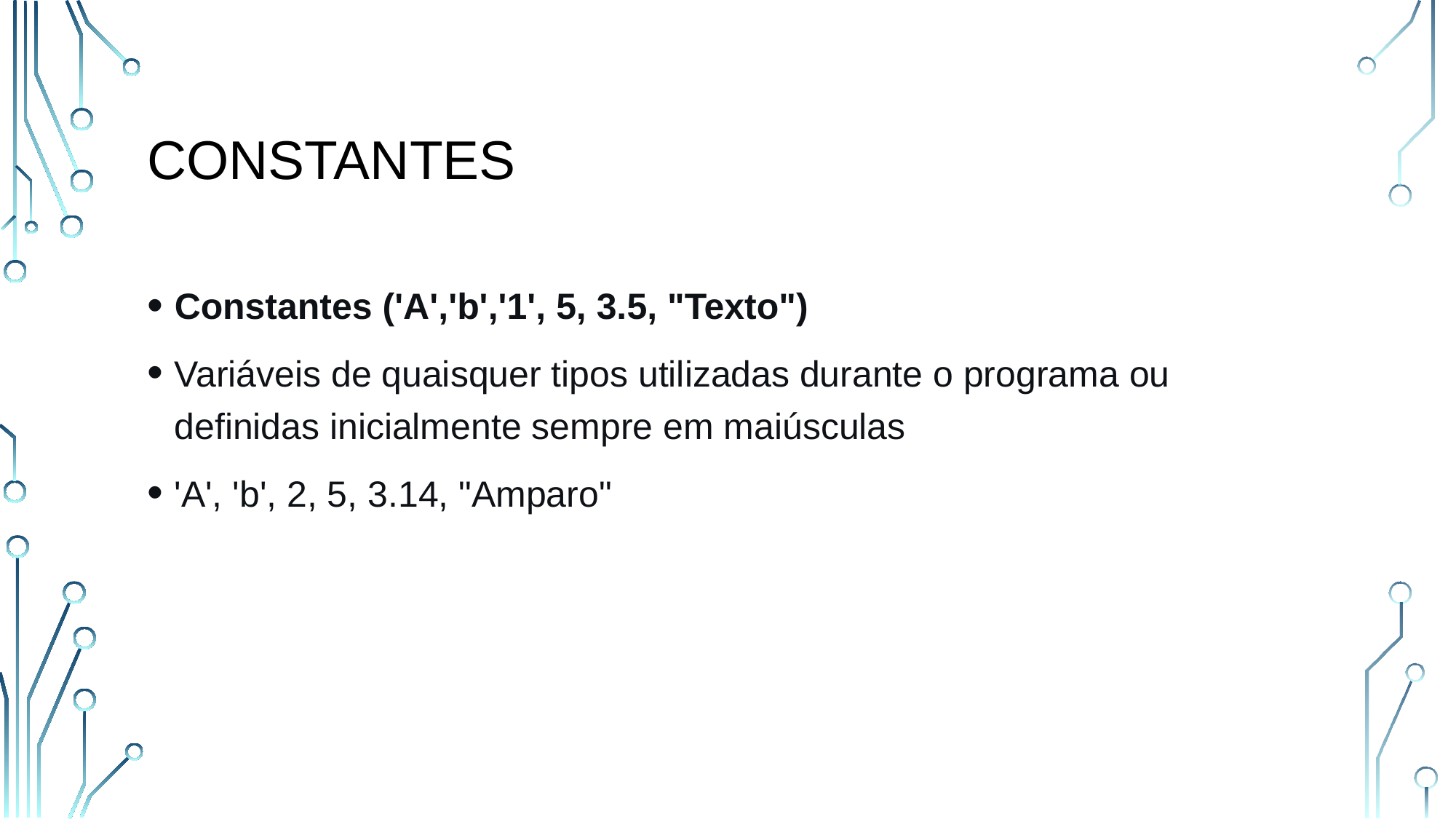

# constantes
Constantes ('A','b','1', 5, 3.5, "Texto")
Variáveis de quaisquer tipos utilizadas durante o programa ou definidas inicialmente sempre em maiúsculas
'A', 'b', 2, 5, 3.14, "Amparo"